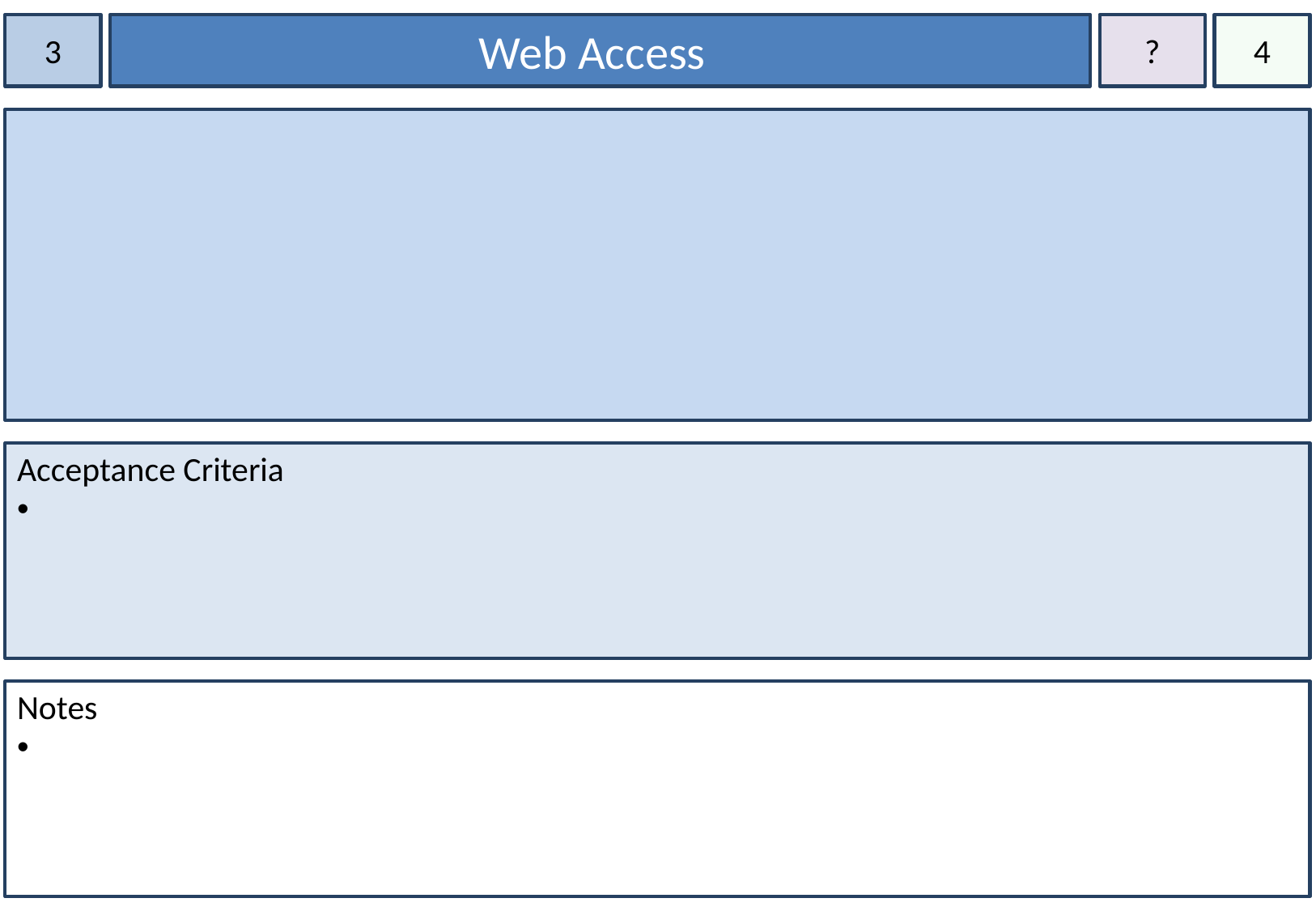

3
Web Access
?
4

Acceptance Criteria

Notes